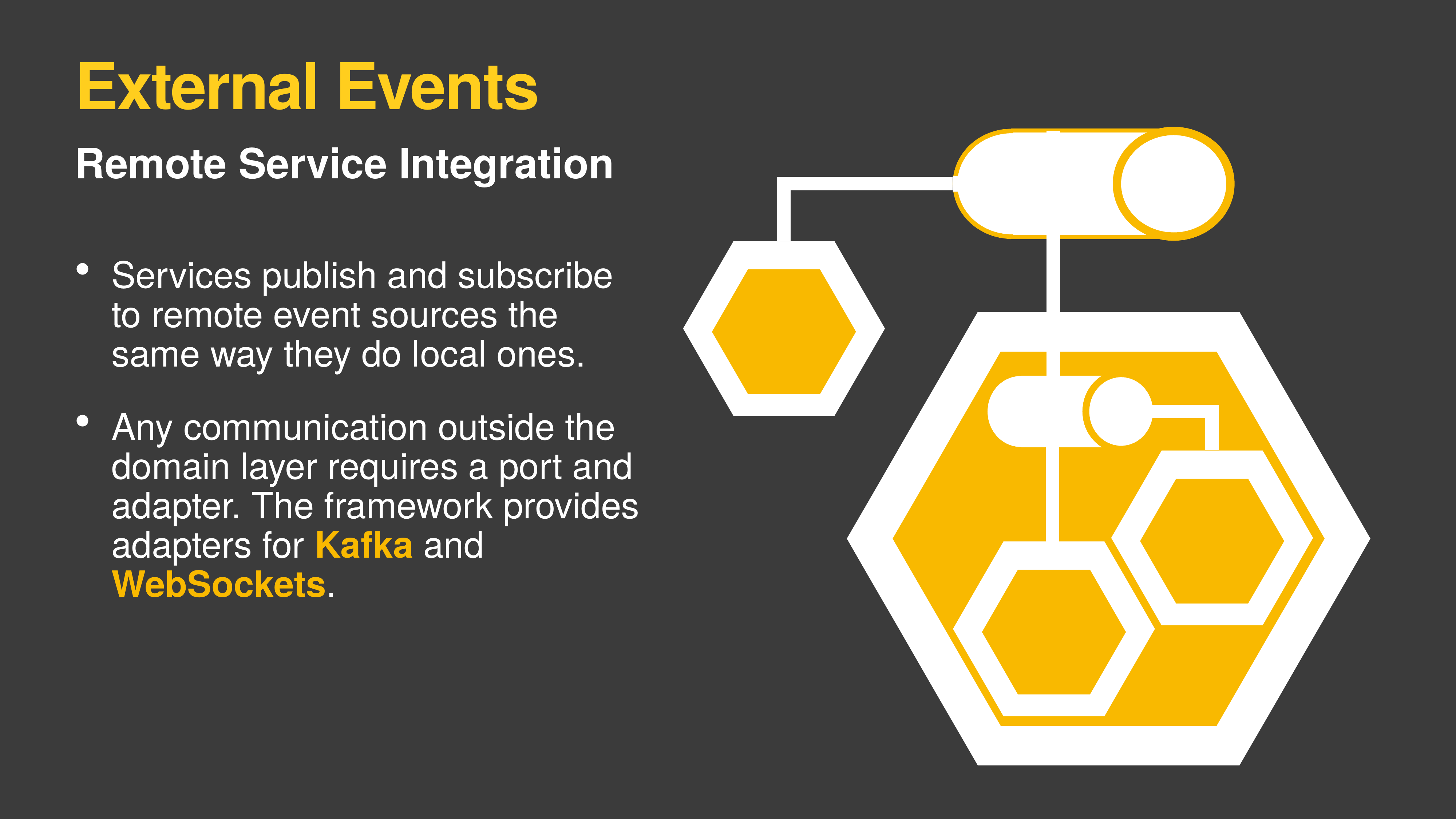

# External Events

Remote Service Integration
Services publish and subscribe to remote event sources the same way they do local ones.
Any communication outside the domain layer requires a port and adapter. The framework provides adapters for Kafka and WebSockets.